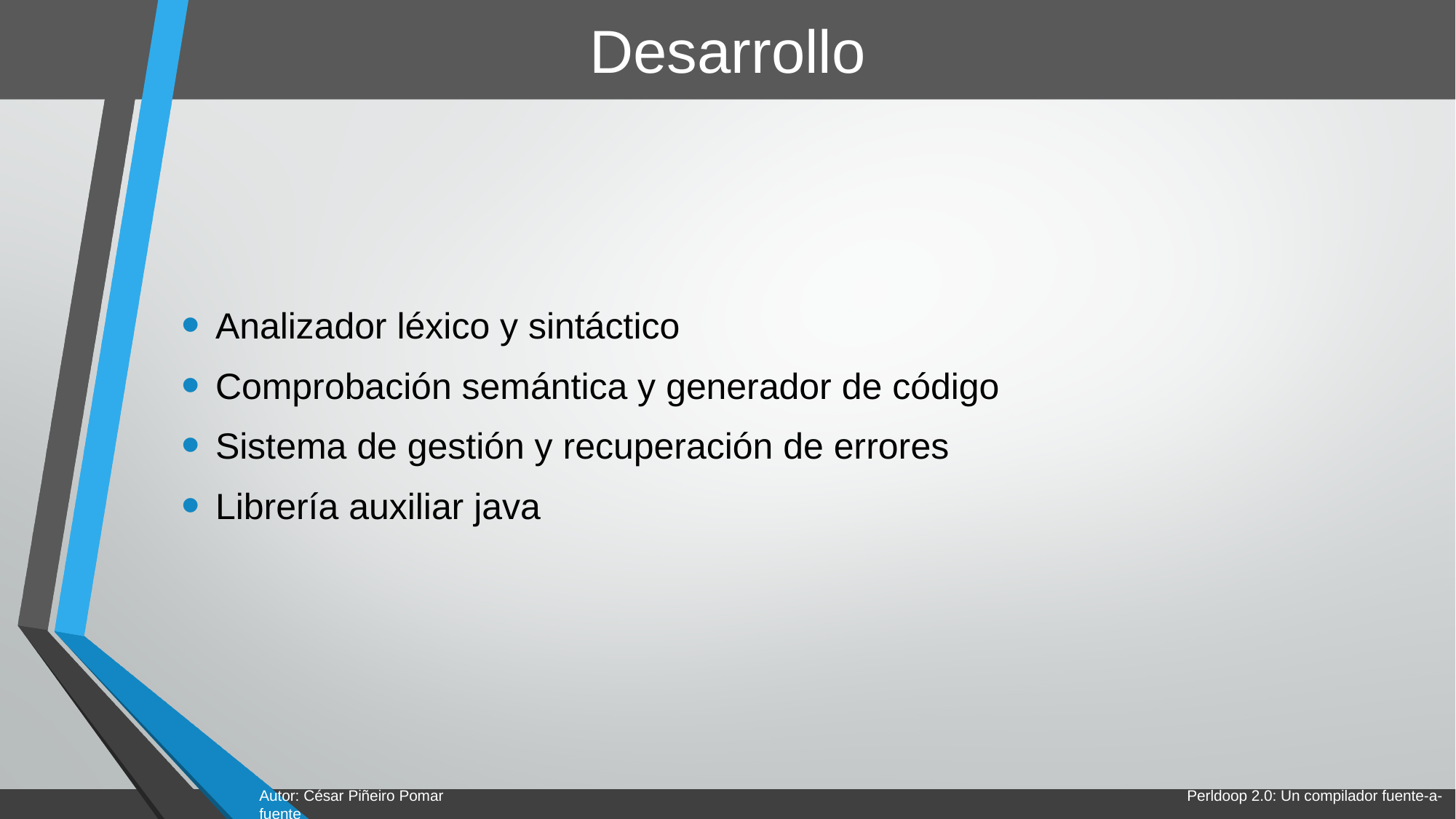

# Desarrollo
Analizador léxico y sintáctico
Comprobación semántica y generador de código
Sistema de gestión y recuperación de errores
Librería auxiliar java
Autor: César Piñeiro Pomar                                                                                                                                                                                  Perldoop 2.0: Un compilador fuente-a-fuente